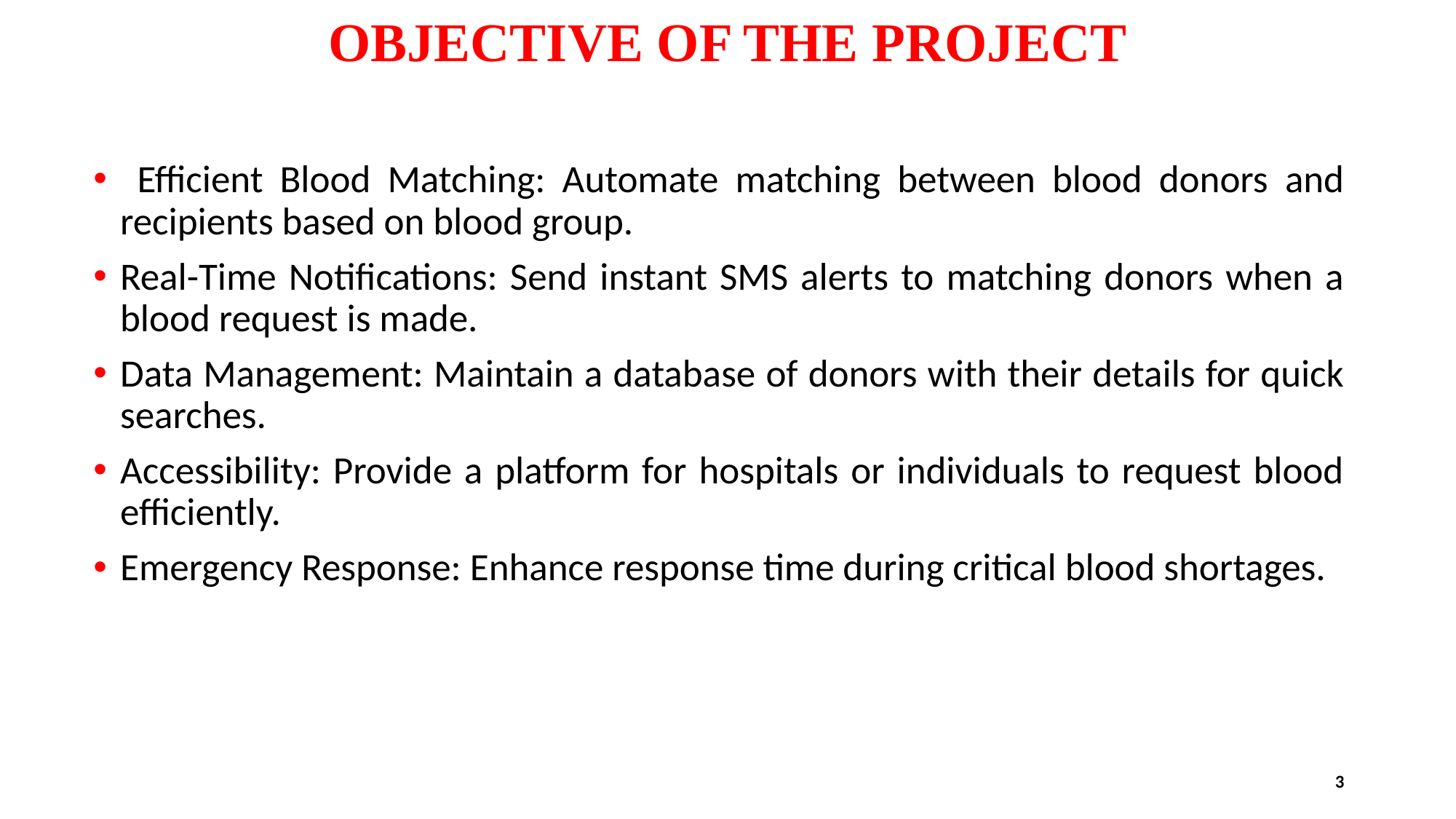

# OBJECTIVE OF THE PROJECT
 Efficient Blood Matching: Automate matching between blood donors and recipients based on blood group.
Real-Time Notifications: Send instant SMS alerts to matching donors when a blood request is made.
Data Management: Maintain a database of donors with their details for quick searches.
Accessibility: Provide a platform for hospitals or individuals to request blood efficiently.
Emergency Response: Enhance response time during critical blood shortages.
3